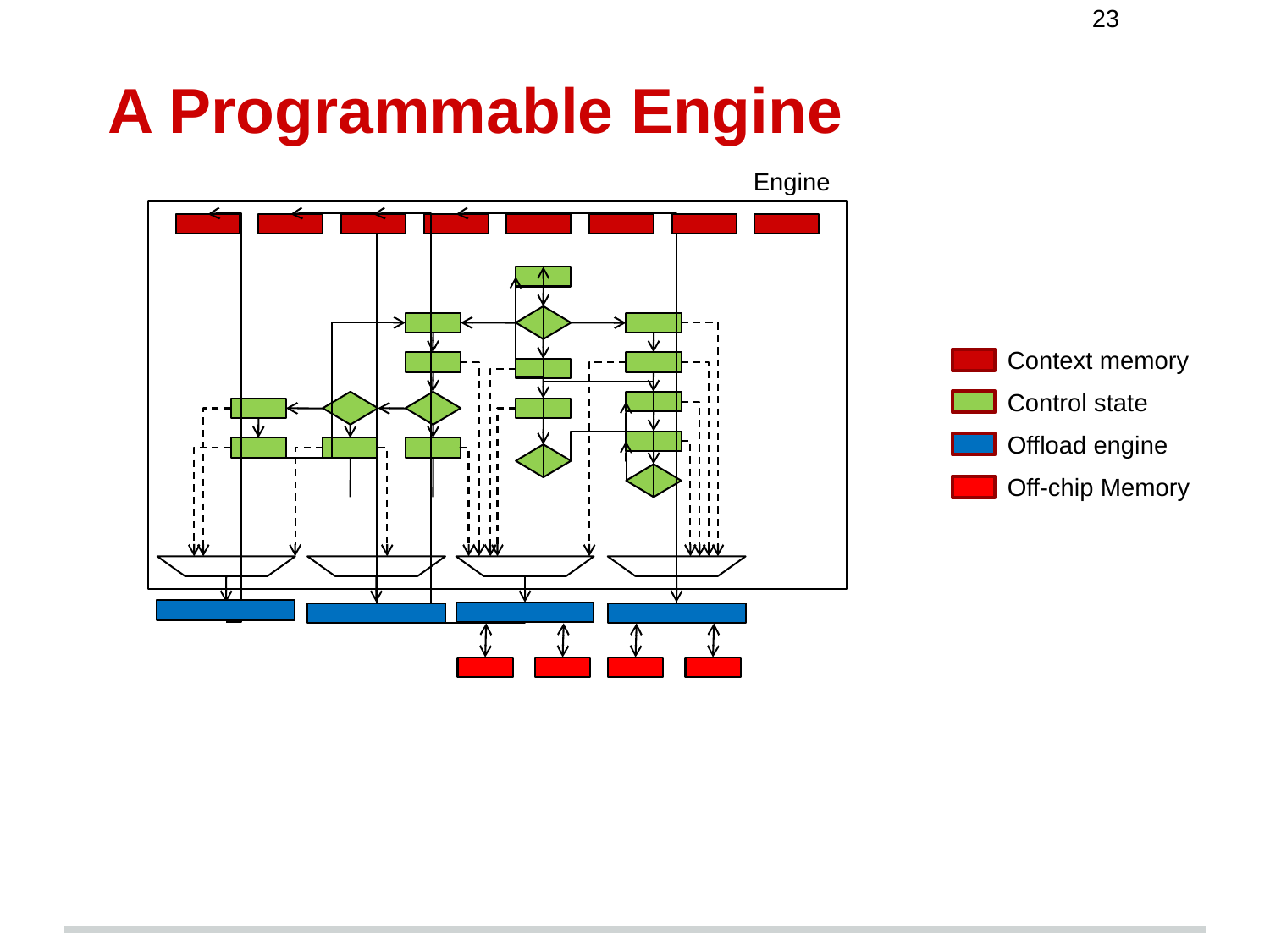

23
# A Programmable Engine
Engine

Context memory

Control state

Offload engine

Off-chip Memory